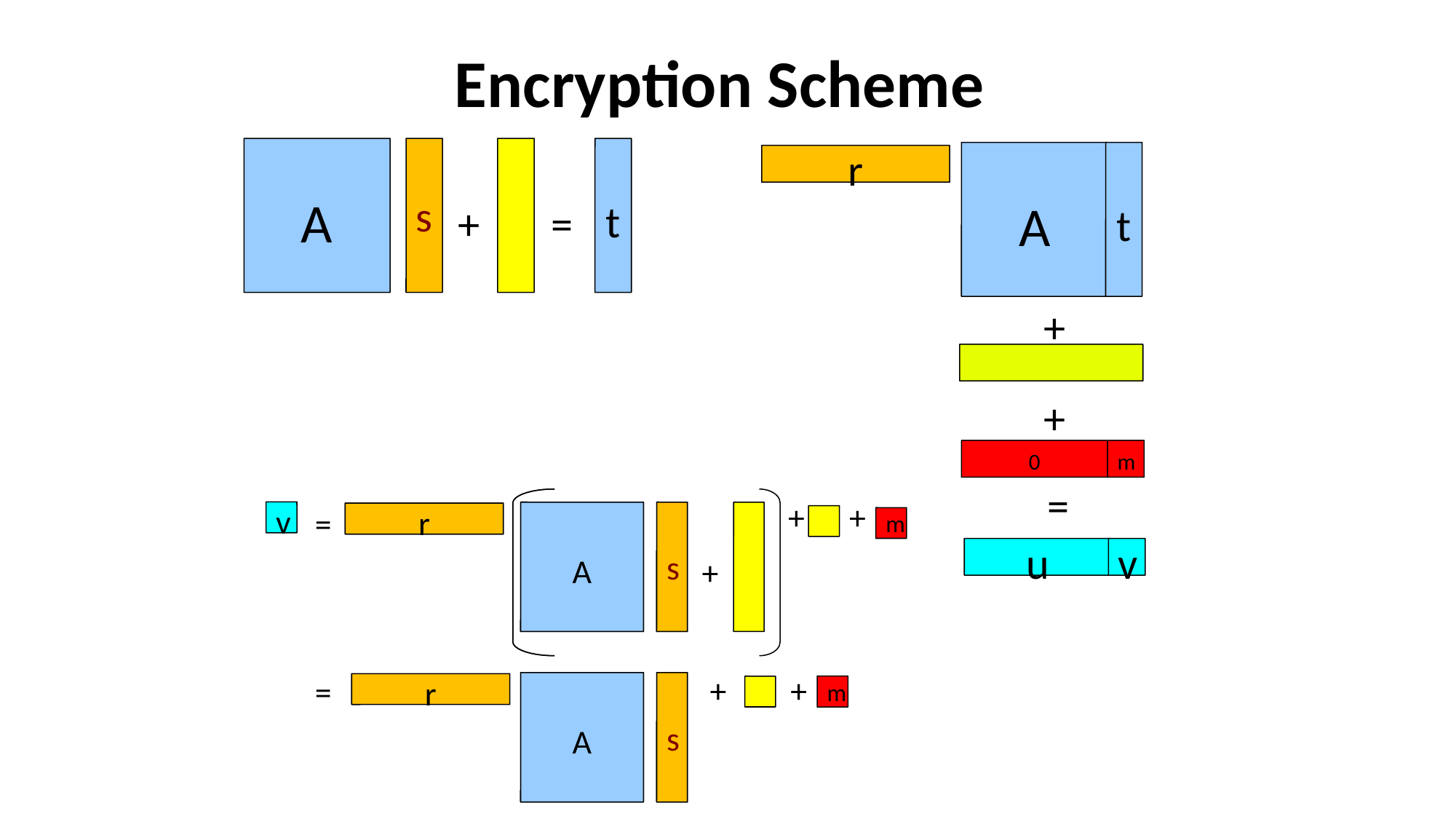

# Encryption Scheme
A

s

t
A
t
r
+
=
+

+
0
m
=
+
+

=
v
A
A

s

s

r
r

m
u
v
+
+
+
=
A
A

s

s

r
m